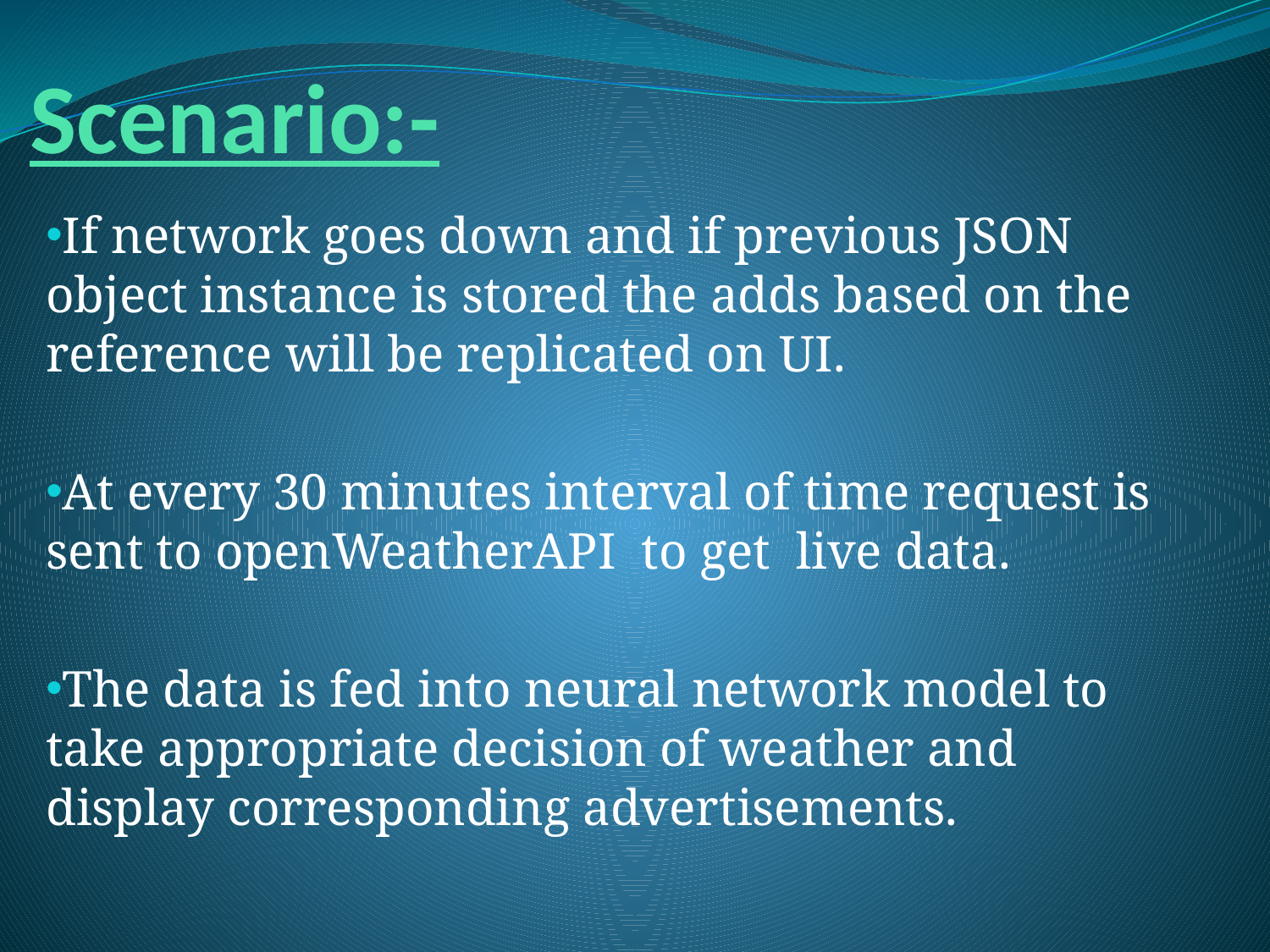

# Scenario:-
If network goes down and if previous JSON object instance is stored the adds based on the reference will be replicated on UI.

At every 30 minutes interval of time request is sent to openWeatherAPI  to get  live data.

The data is fed into neural network model to take appropriate decision of weather and display corresponding advertisements.